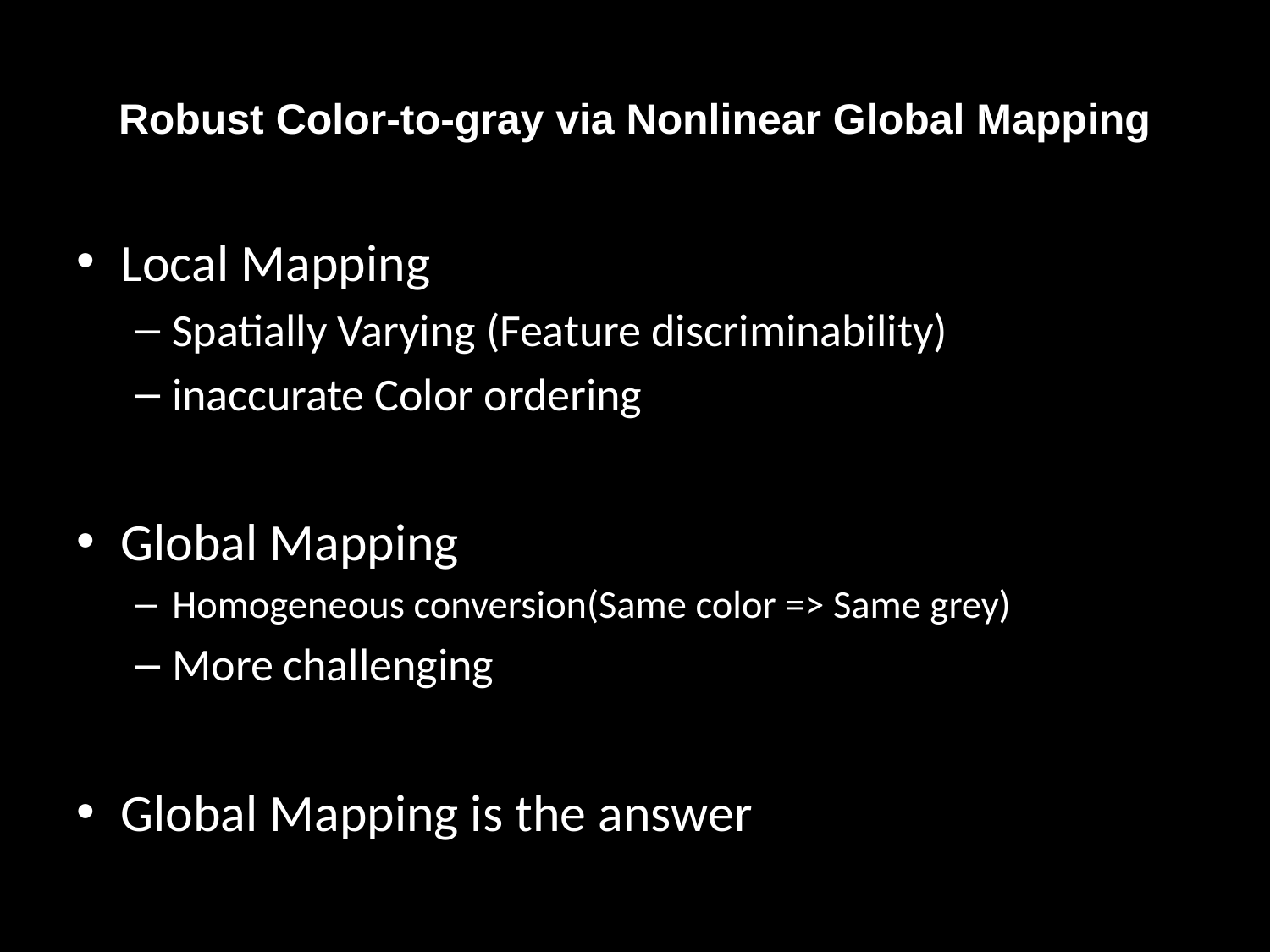

# Robust Color-to-gray via Nonlinear Global Mapping
Local Mapping
Spatially Varying (Feature discriminability)
inaccurate Color ordering

Global Mapping
Homogeneous conversion(Same color => Same grey)
More challenging

Global Mapping is the answer